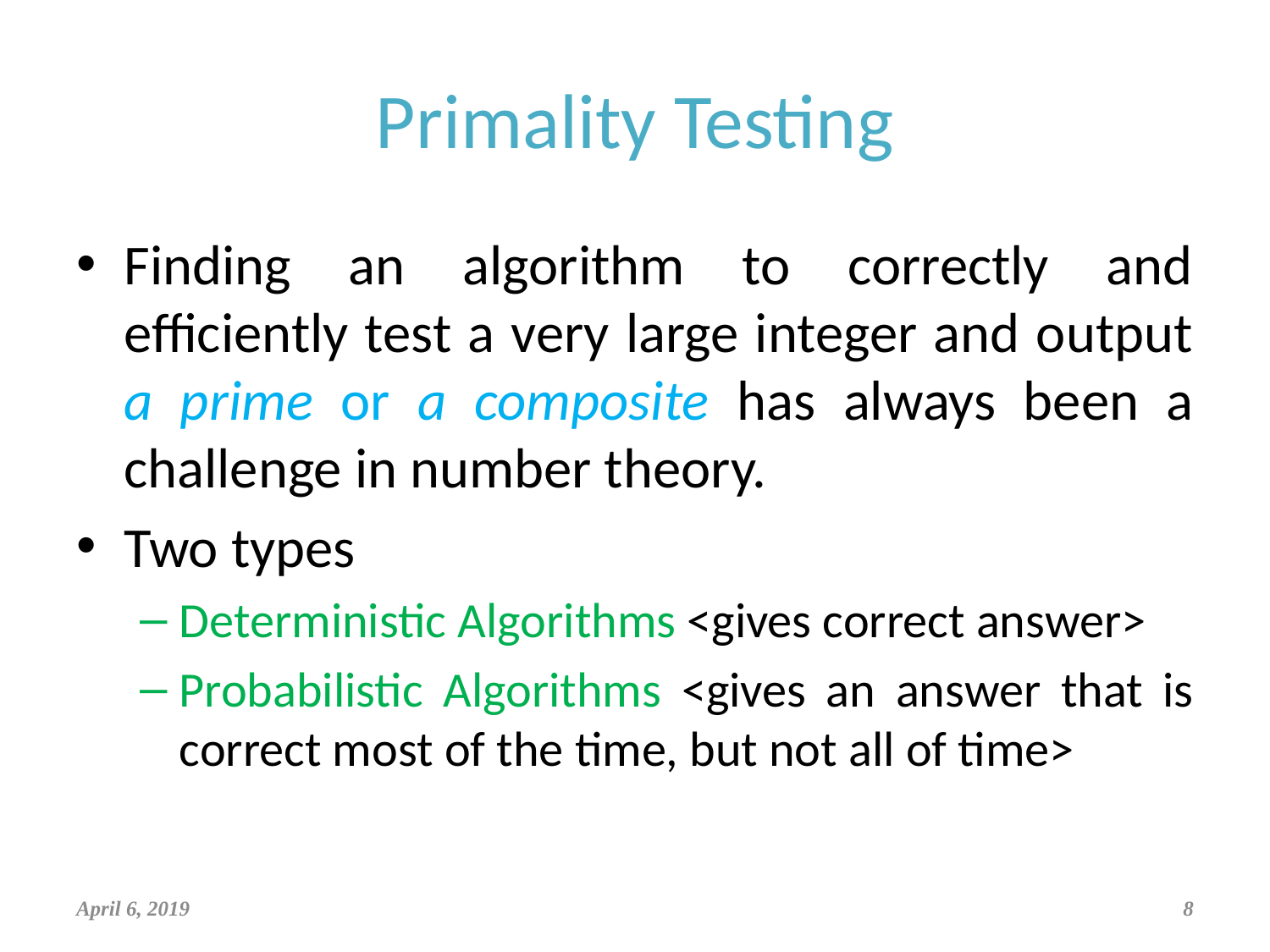

# Primality Testing
Finding an algorithm to correctly and efficiently test a very large integer and output a prime or a composite has always been a challenge in number theory.
Two types
Deterministic Algorithms <gives correct answer>
Probabilistic Algorithms <gives an answer that is correct most of the time, but not all of time>

April 6, 2019
8